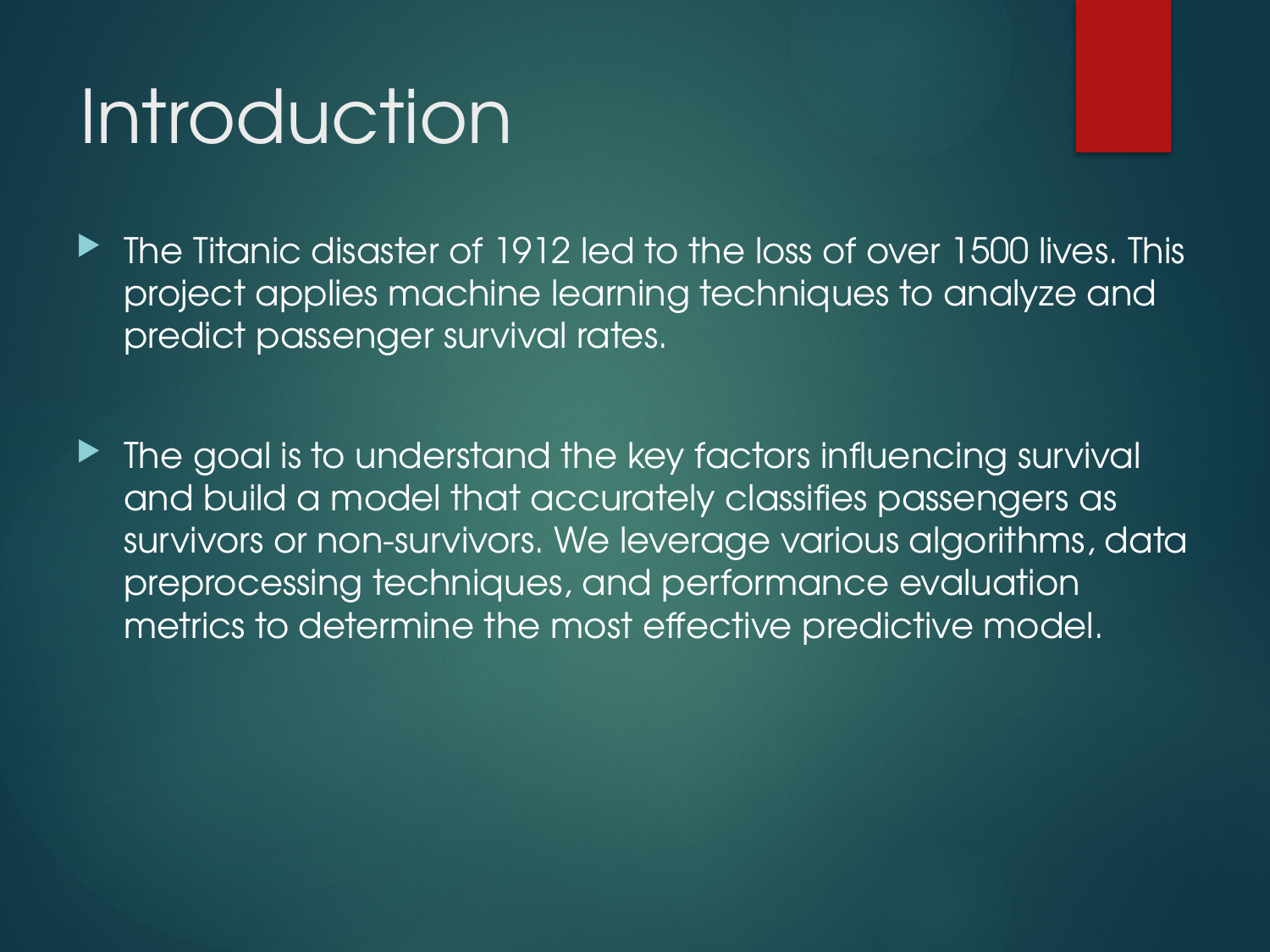

# Introduction
The Titanic disaster of 1912 led to the loss of over 1500 lives. This project applies machine learning techniques to analyze and predict passenger survival rates.

The goal is to understand the key factors influencing survival and build a model that accurately classifies passengers as survivors or non-survivors. We leverage various algorithms, data preprocessing techniques, and performance evaluation metrics to determine the most effective predictive model.